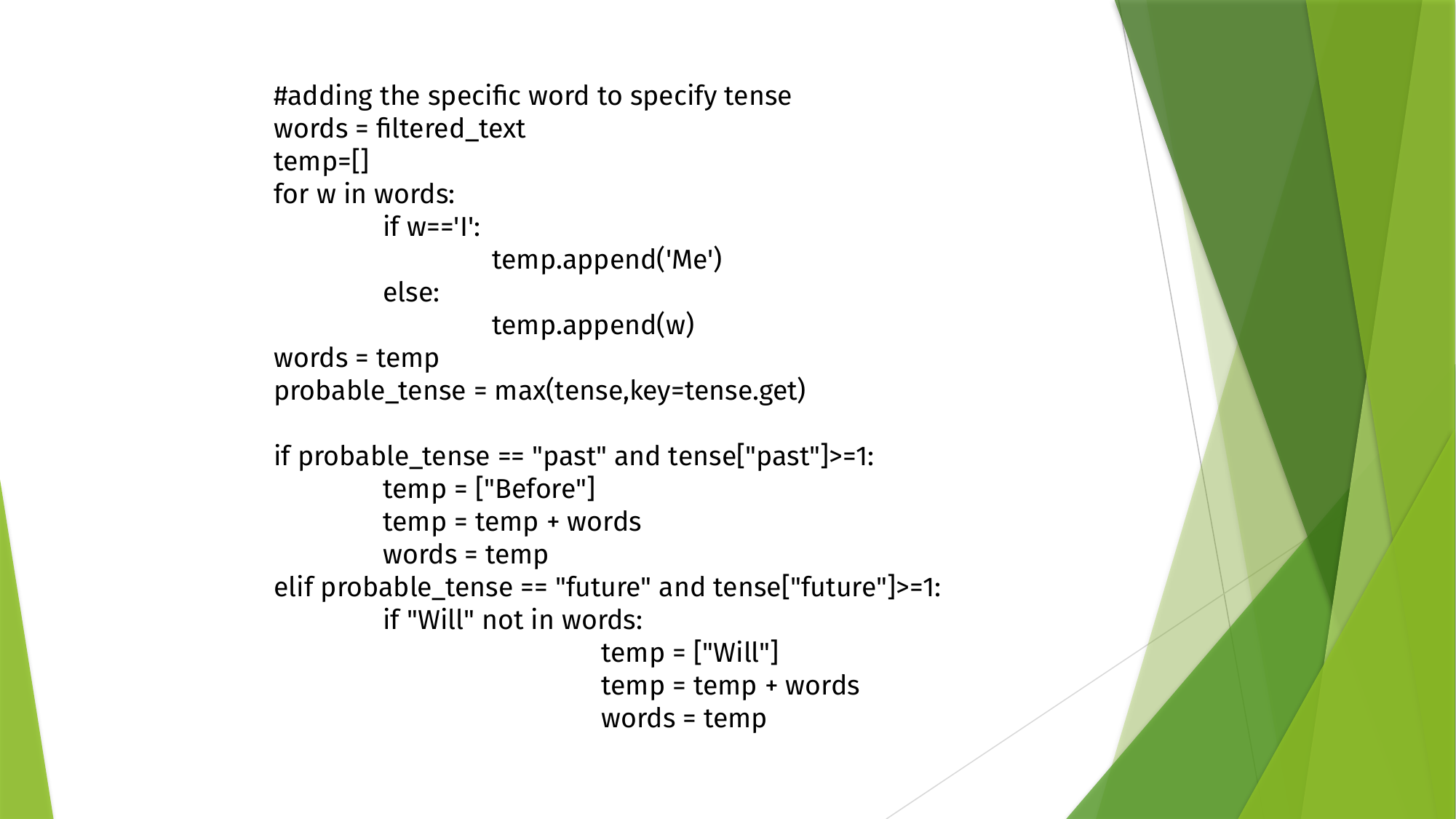

#adding the specific word to specify tense
		words = filtered_text
		temp=[]
		for w in words:
			if w=='I':
				temp.append('Me')
			else:
				temp.append(w)
		words = temp
		probable_tense = max(tense,key=tense.get)

		if probable_tense == "past" and tense["past"]>=1:
			temp = ["Before"]
			temp = temp + words
			words = temp
		elif probable_tense == "future" and tense["future"]>=1:
			if "Will" not in words:
					temp = ["Will"]
					temp = temp + words
					words = temp